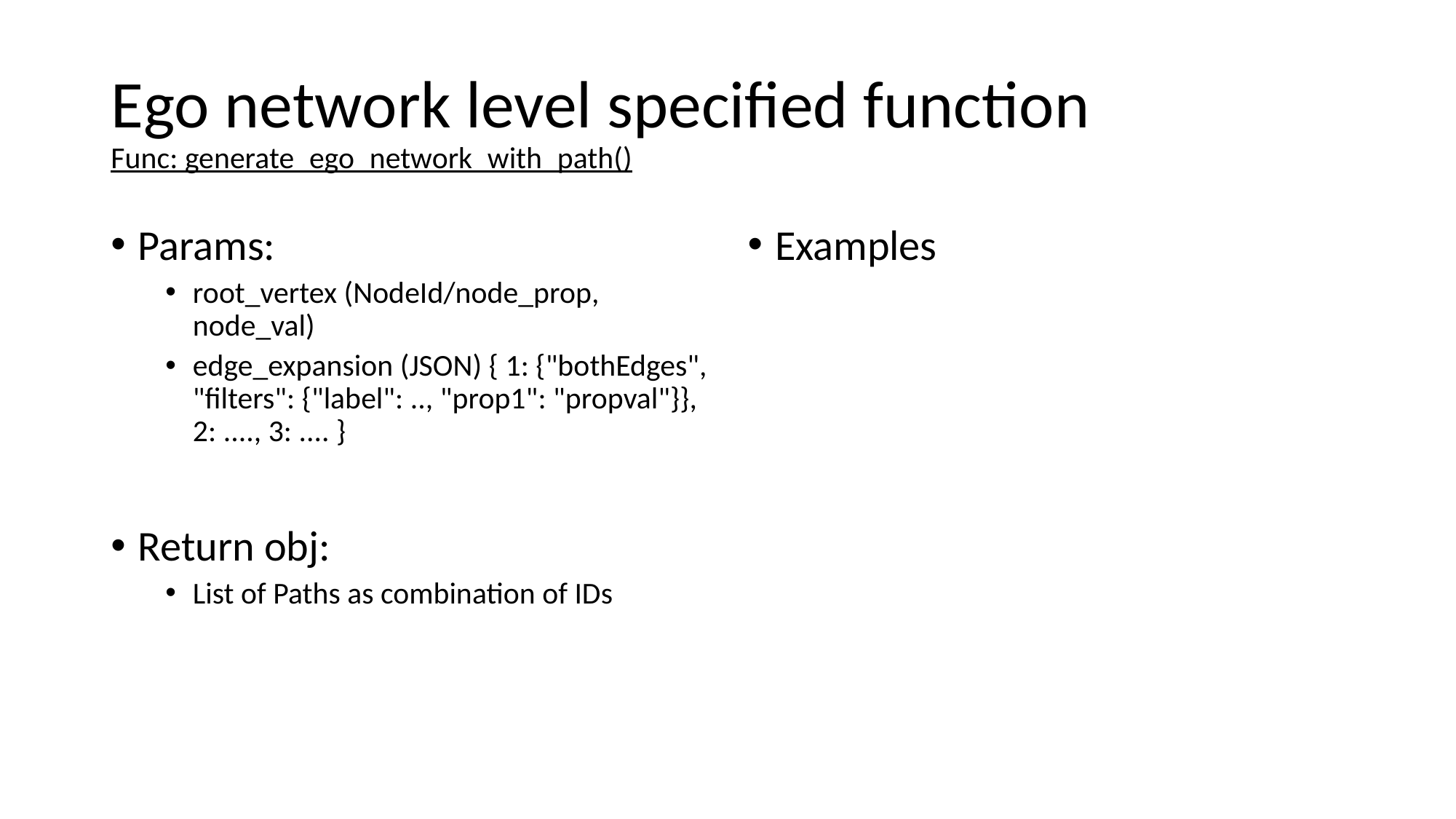

# Ego network level specified function Func: generate_ego_network_with_path()
Params:
root_vertex (NodeId/node_prop, node_val)
edge_expansion (JSON) { 1: {"bothEdges", "filters": {"label": .., "prop1": "propval"}}, 2: ...., 3: .... }

Return obj:
List of Paths as combination of IDs
Examples